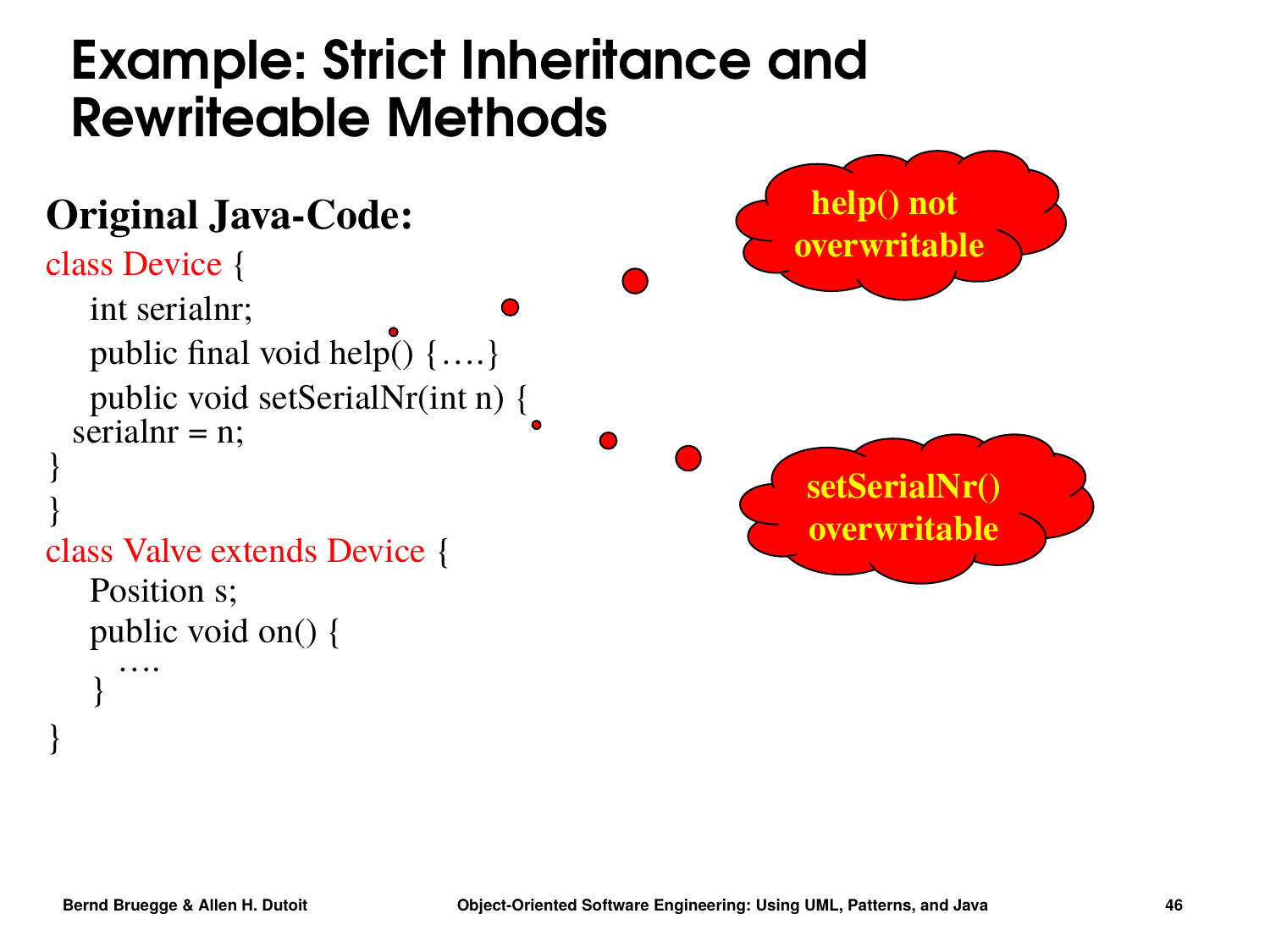

# Example: Strict Inheritance and Rewriteable Methods
help() not
overwritable
Original Java-Code:
class Device {
     int serialnr;
     public final void help() {….}
     public void setSerialNr(int n) {
   serialnr = n;
}
}
class Valve extends Device {
     Position s;
     public void on() {
        ….
     }
}

setSerialNr()
overwritable